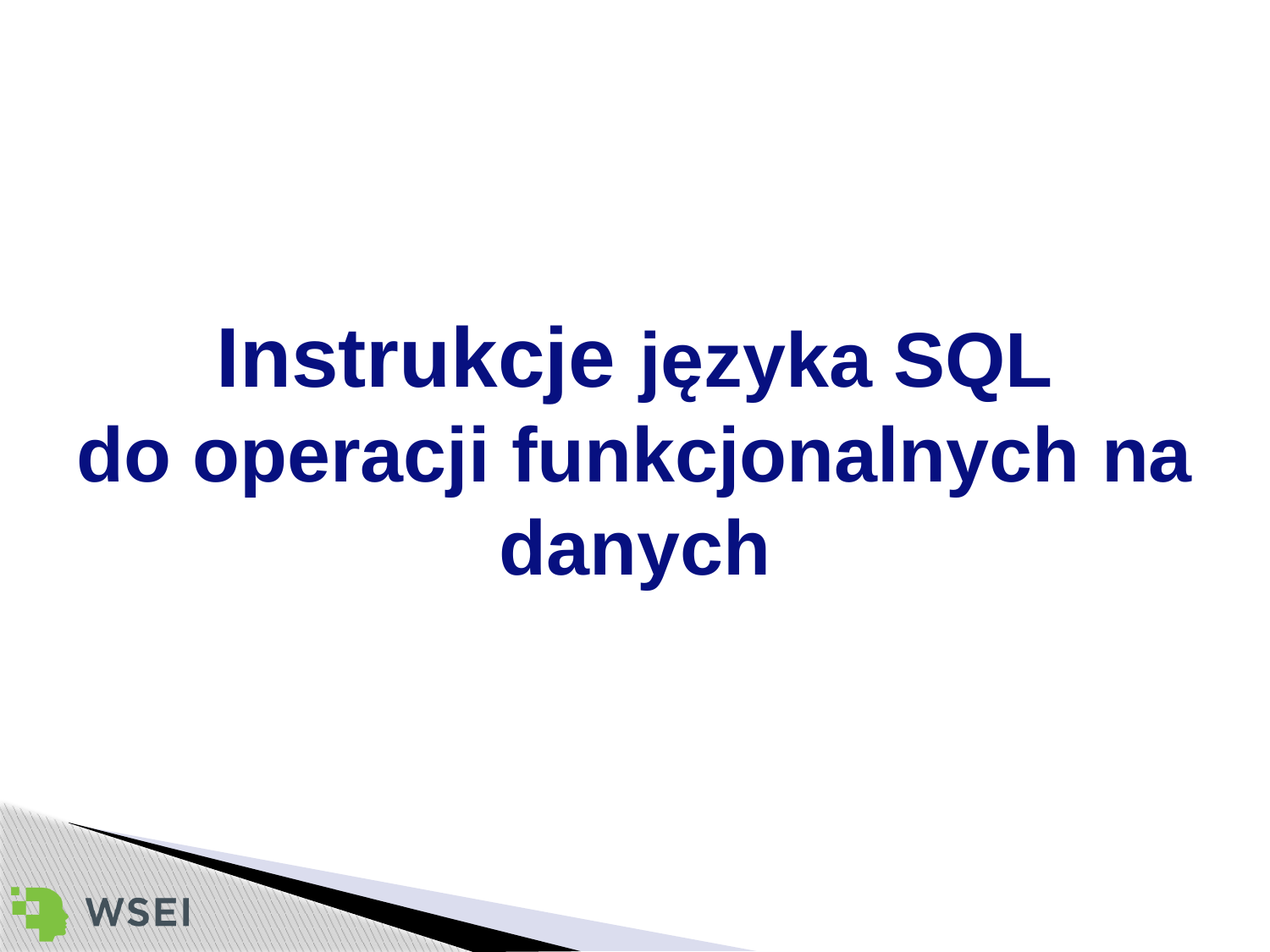

# Instrukcje języka SQL do operacji funkcjonalnych na danych